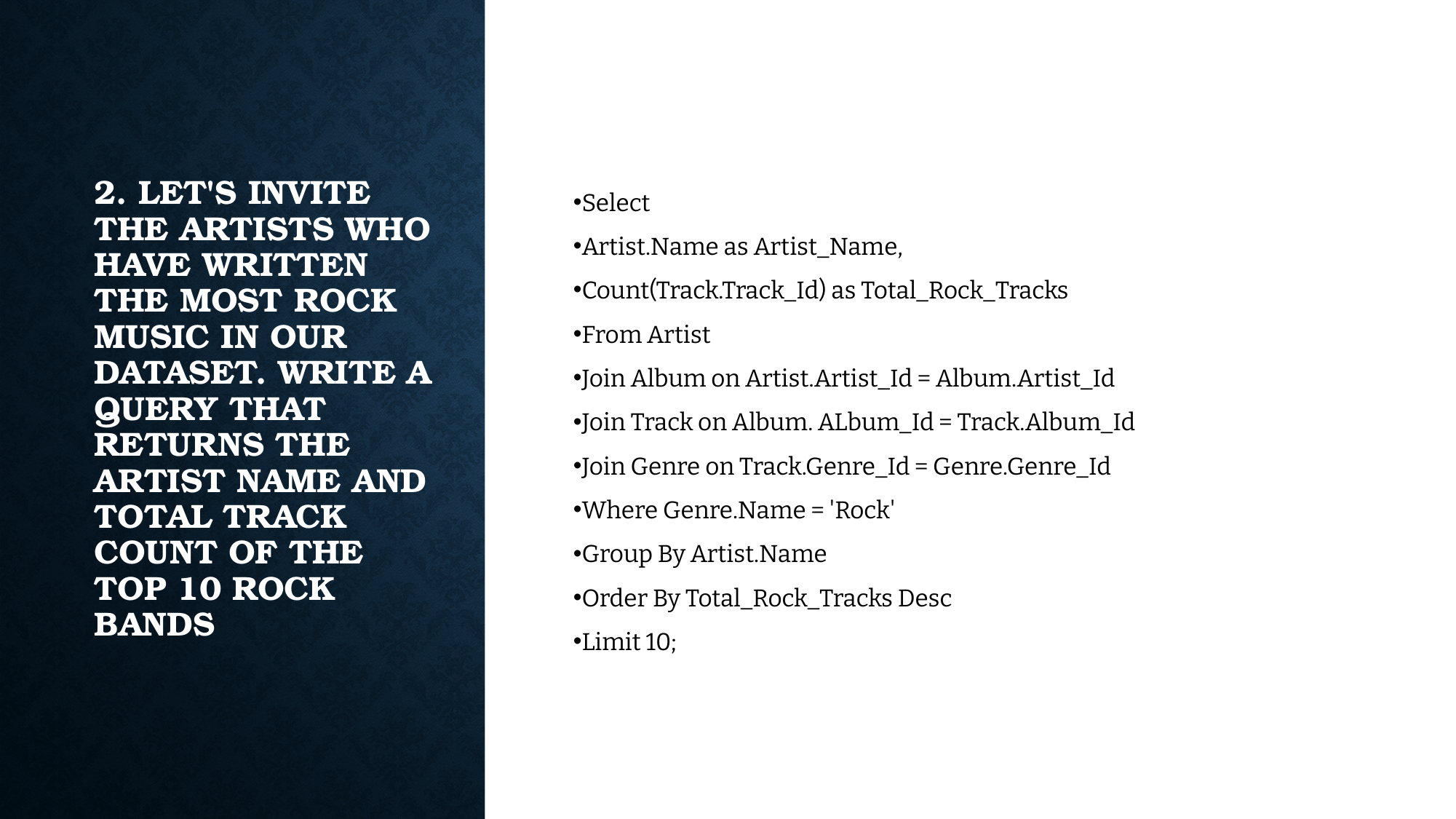

# 2. Let's invite the artists who have written the most rock music in our dataset. Write a query that returns the Artist name and total track count of the top 10 rock bands
Select
Artist.Name as Artist_Name,
Count(Track.Track_Id) as Total_Rock_Tracks
From Artist
Join Album on Artist.Artist_Id = Album.Artist_Id
Join Track on Album. ALbum_Id = Track.Album_Id
Join Genre on Track.Genre_Id = Genre.Genre_Id
Where Genre.Name = 'Rock'
Group By Artist.Name
Order By Total_Rock_Tracks Desc
Limit 10;